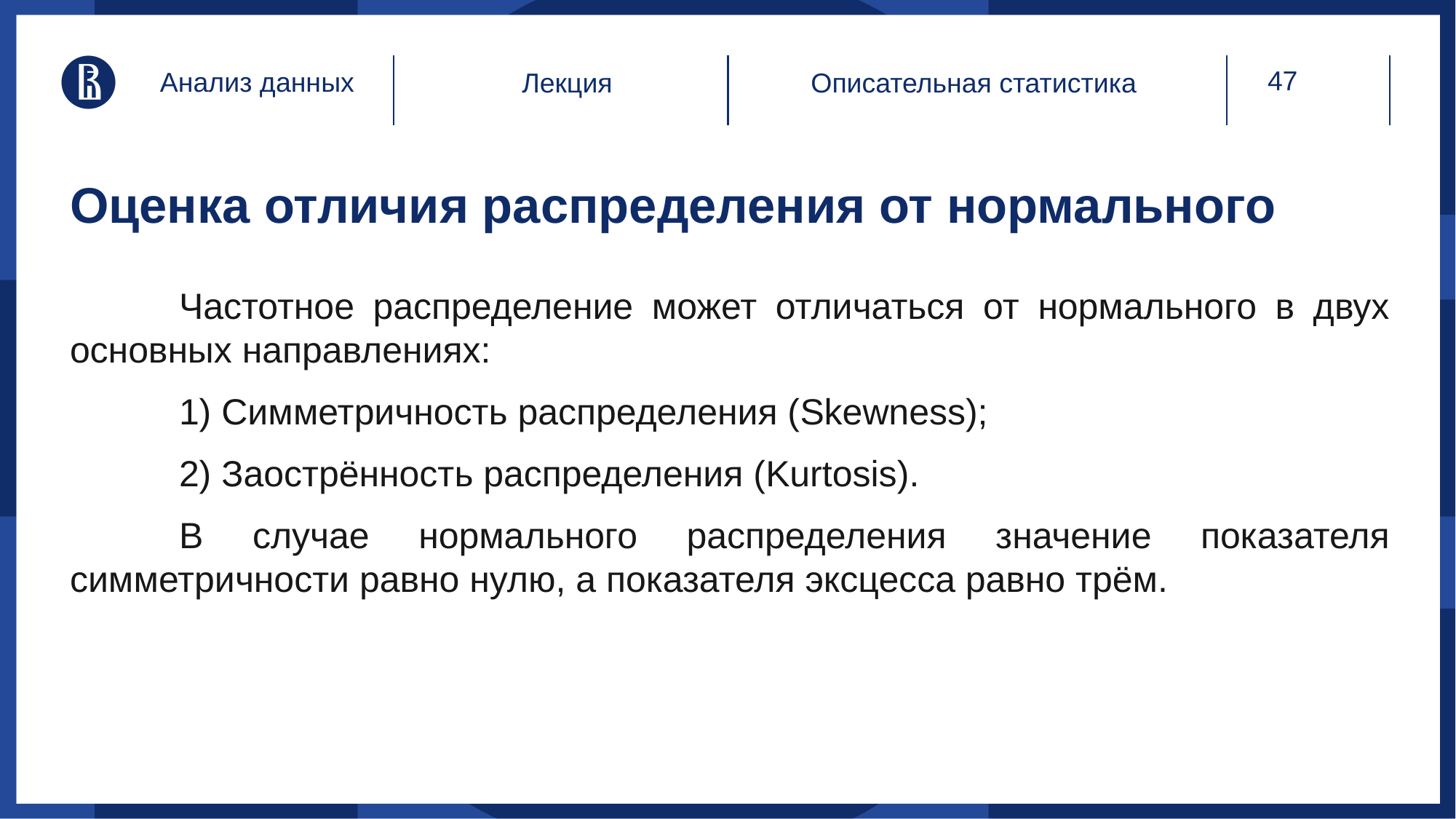

Анализ данных
Лекция
Описательная статистика
# Оценка отличия распределения от нормального
	Частотное распределение может отличаться от нормального в двух основных направлениях:
	1) Симметричность распределения (Skewness);
	2) Заострённость распределения (Kurtosis).
	В случае нормального распределения значение показателя симметричности равно нулю, а показателя эксцесса равно трём.